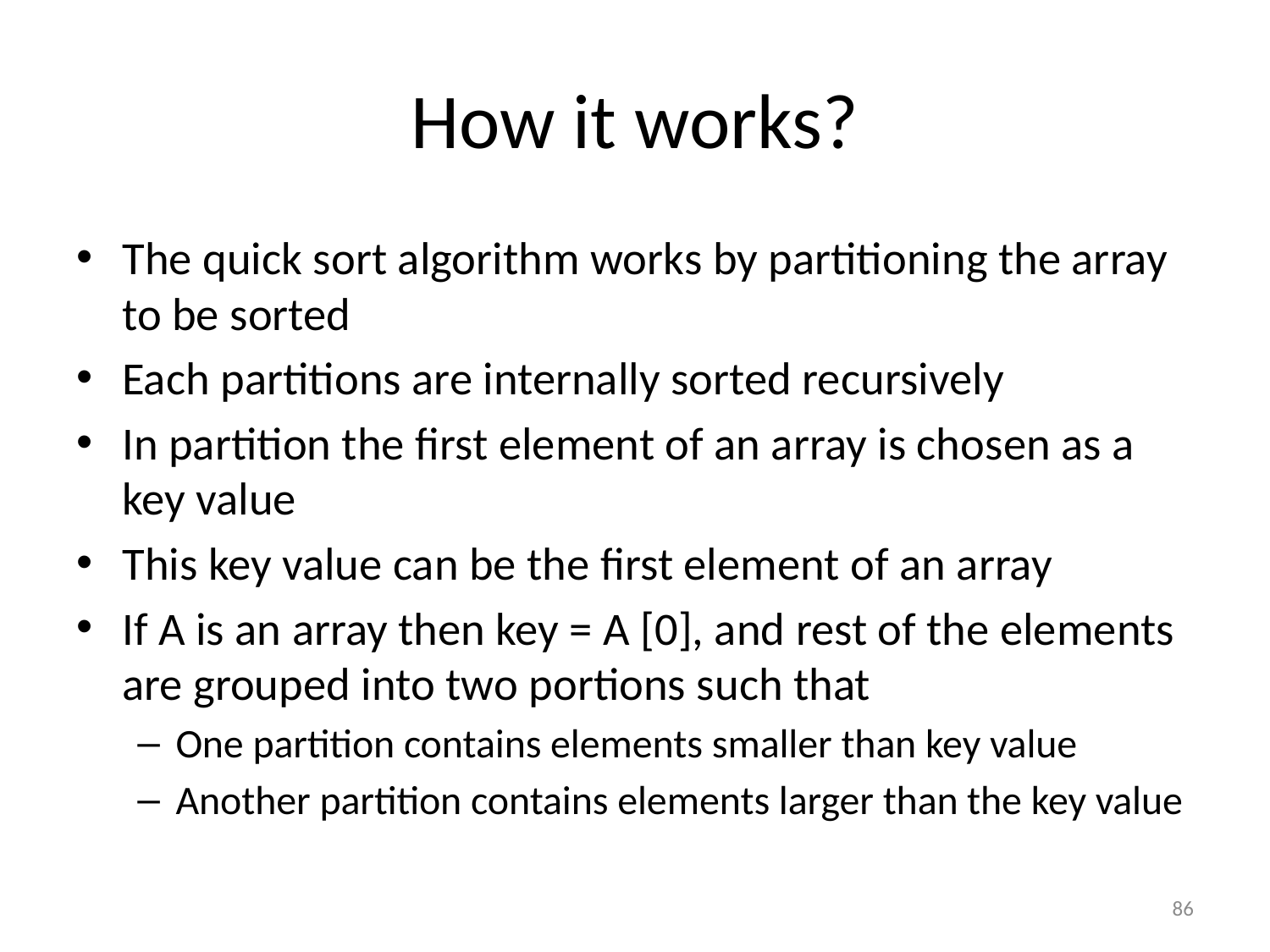

# How it works?
The quick sort algorithm works by partitioning the array to be sorted
Each partitions are internally sorted recursively
In partition the first element of an array is chosen as a key value
This key value can be the first element of an array
If A is an array then key = A [0], and rest of the elements are grouped into two portions such that
One partition contains elements smaller than key value
Another partition contains elements larger than the key value
86